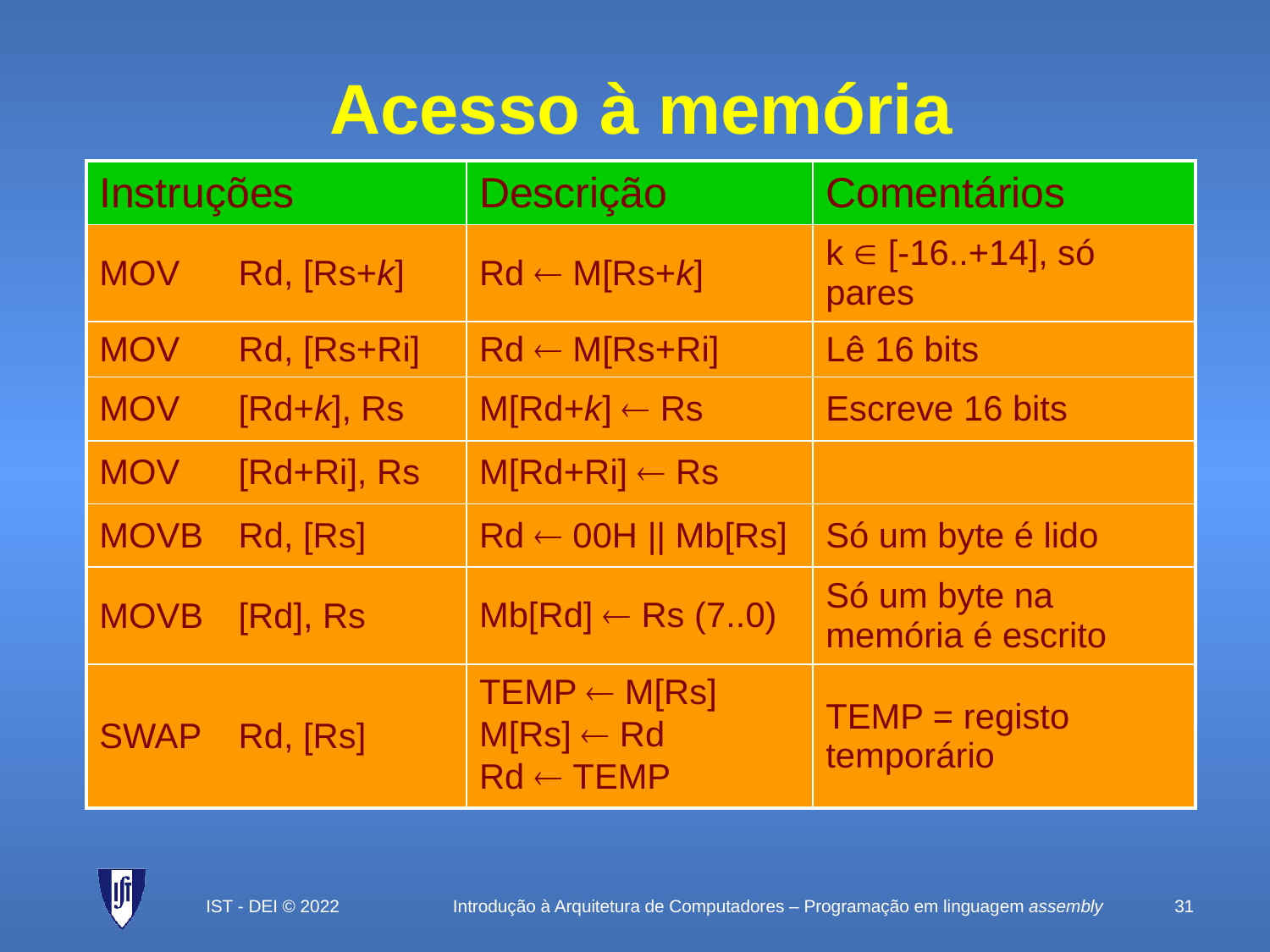

# Acesso à memória
| Instruções |  | Descrição | Comentários |
| --- | --- | --- | --- |
| MOV | Rd, [Rs+k] | Rd ← M[Rs+k] | k ∈ [-16..+14], só pares |
| MOV | Rd, [Rs+Ri] | Rd ← M[Rs+Ri] | Lê 16 bits |
| MOV | [Rd+k], Rs | M[Rd+k] ← Rs | Escreve 16 bits |
| MOV | [Rd+Ri], Rs | M[Rd+Ri] ← Rs |  |
| MOVB | Rd, [Rs] | Rd ← 00H || Mb[Rs] | Só um byte é lido |
| MOVB | [Rd], Rs | Mb[Rd] ← Rs (7..0) | Só um byte na memória é escrito |
| SWAP | Rd, [Rs] | TEMP ← M[Rs] M[Rs] ← Rd Rd ← TEMP | TEMP = registo temporário |
IST - DEI © 2022